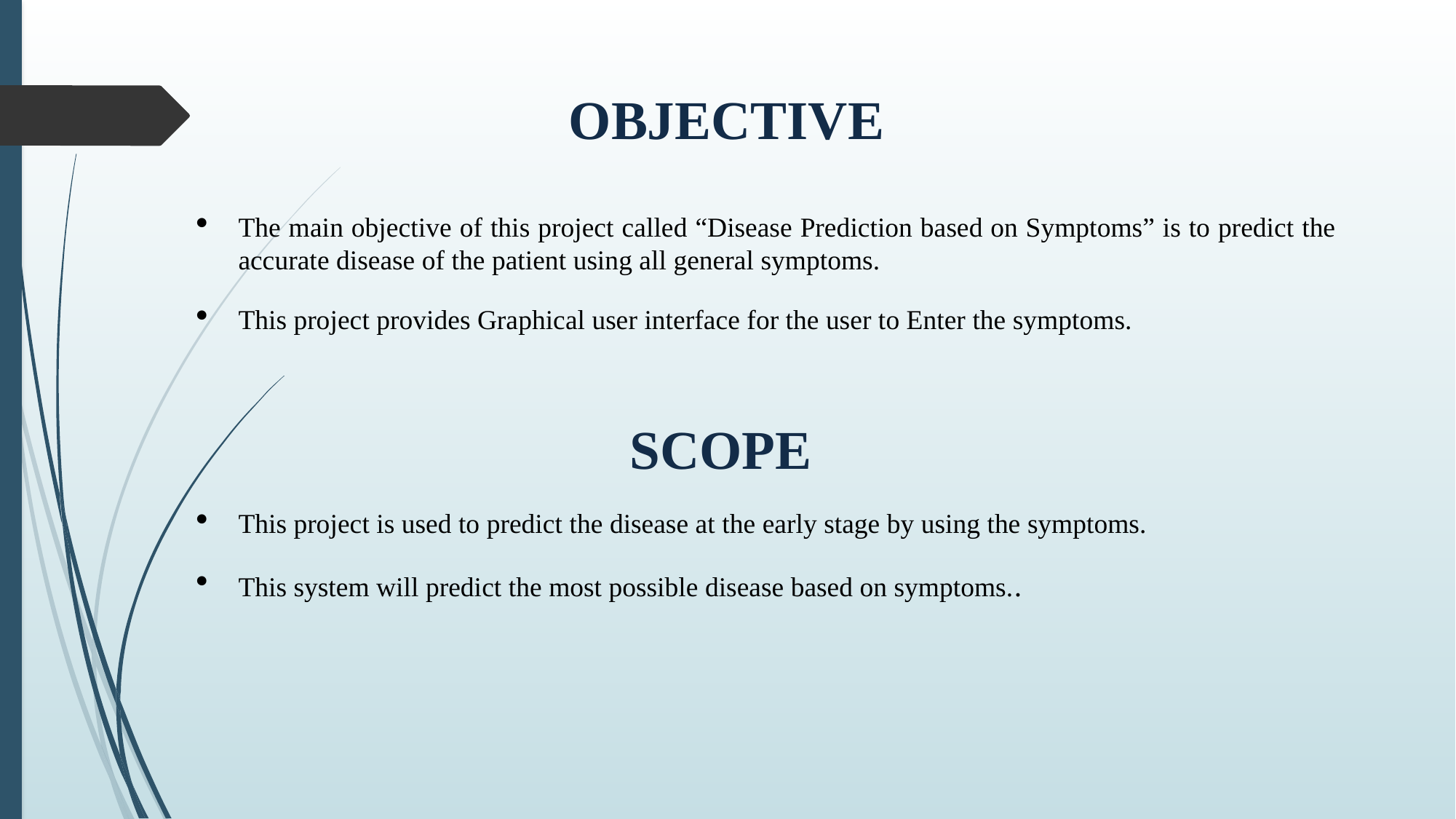

OBJECTIVE

The main objective of this project called “Disease Prediction based on Symptoms” is to predict the accurate disease of the patient using all general symptoms.
This project provides Graphical user interface for the user to Enter the symptoms.
SCOPE

This project is used to predict the disease at the early stage by using the symptoms.
This system will predict the most possible disease based on symptoms..